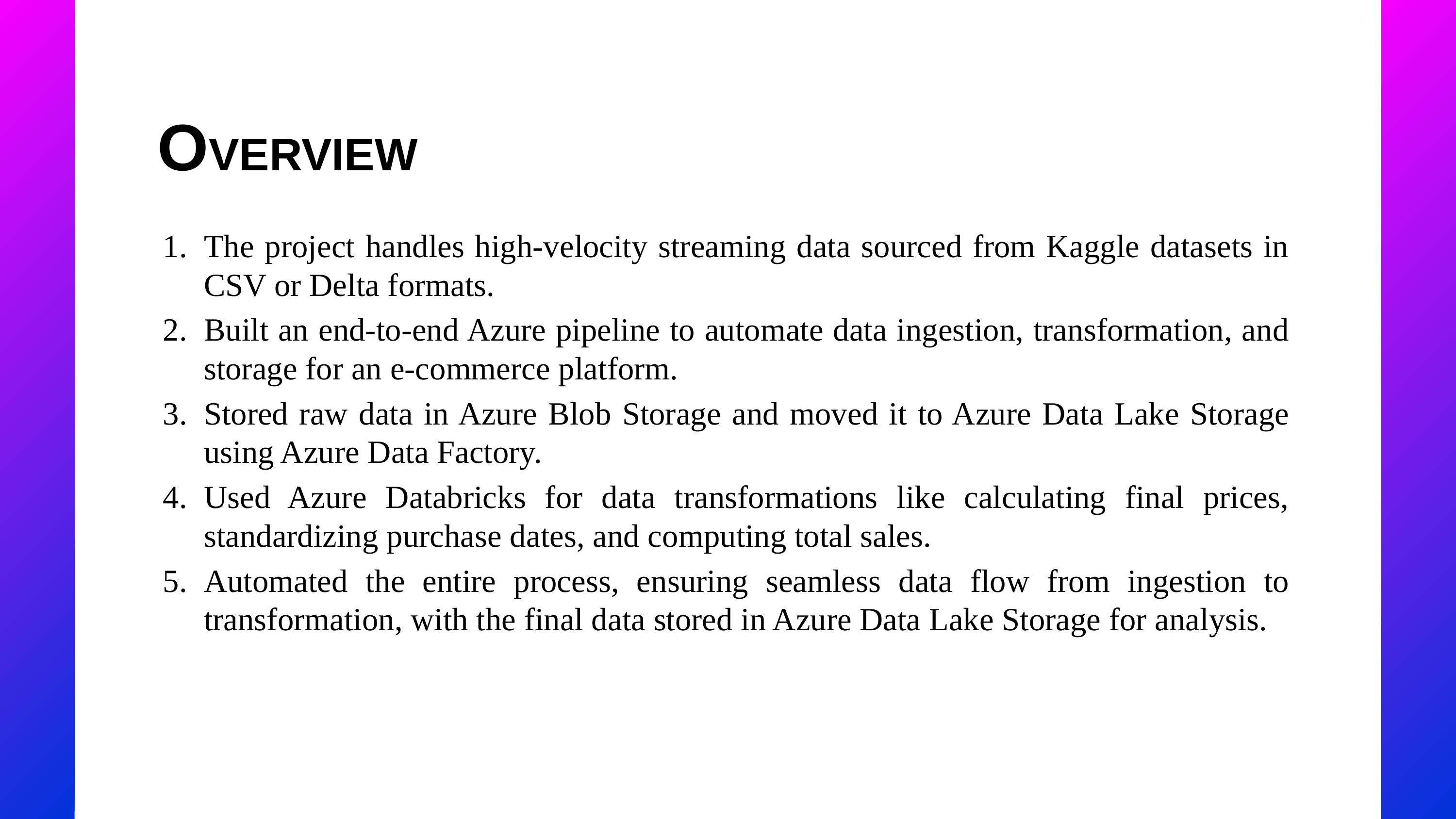

OVERVIEW
The project handles high-velocity streaming data sourced from Kaggle datasets in CSV or Delta formats.
Built an end-to-end Azure pipeline to automate data ingestion, transformation, and storage for an e-commerce platform.
Stored raw data in Azure Blob Storage and moved it to Azure Data Lake Storage using Azure Data Factory.
Used Azure Databricks for data transformations like calculating final prices, standardizing purchase dates, and computing total sales.
Automated the entire process, ensuring seamless data flow from ingestion to transformation, with the final data stored in Azure Data Lake Storage for analysis.